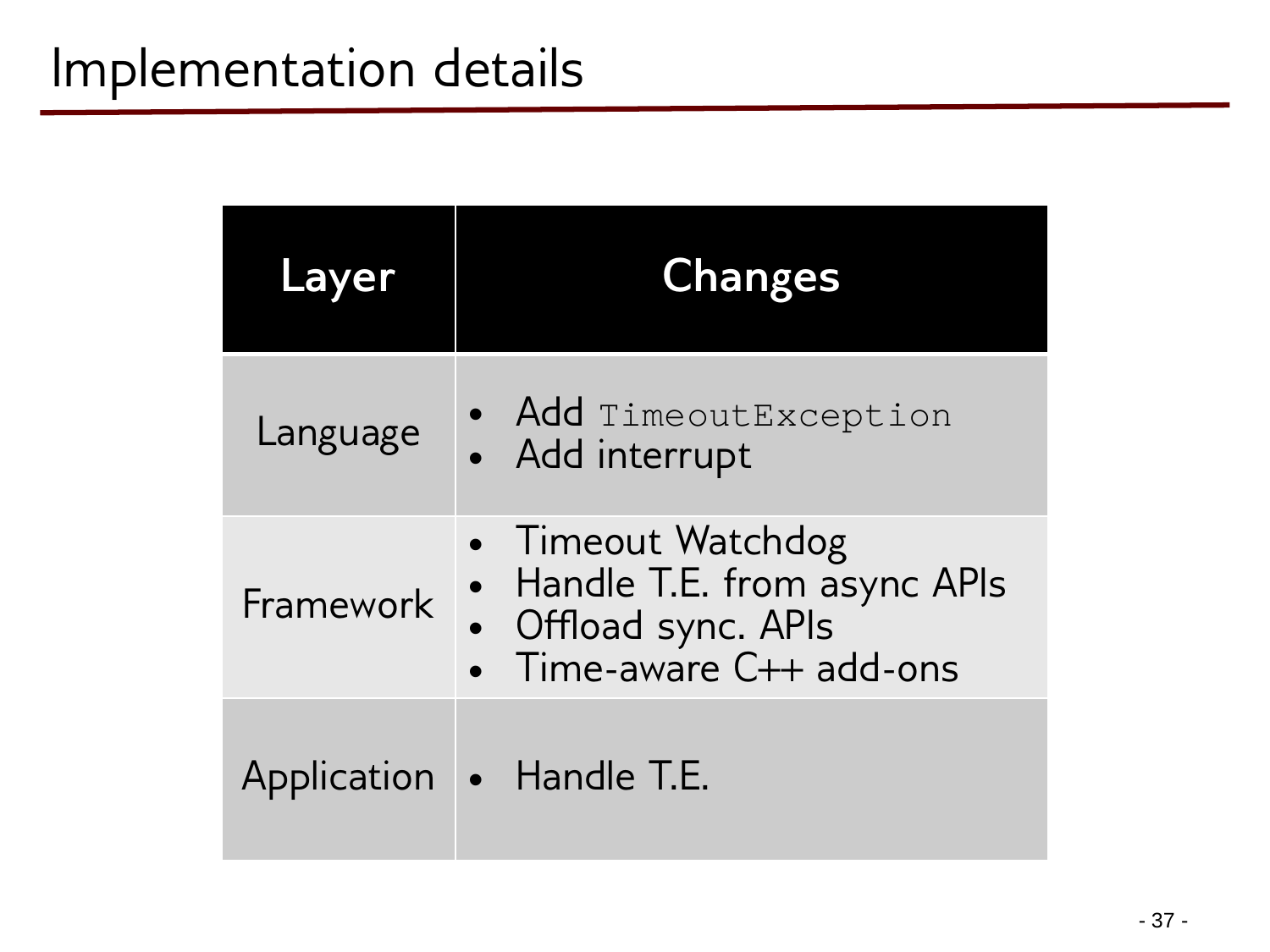

# Implementation details
| Layer | Changes |
| --- | --- |
| Language | Add TimeoutException Add interrupt |
| Framework | Timeout Watchdog Handle T.E. from async APIs Offload sync. APIs Time-aware C++ add-ons |
| Application | Handle T.E. |